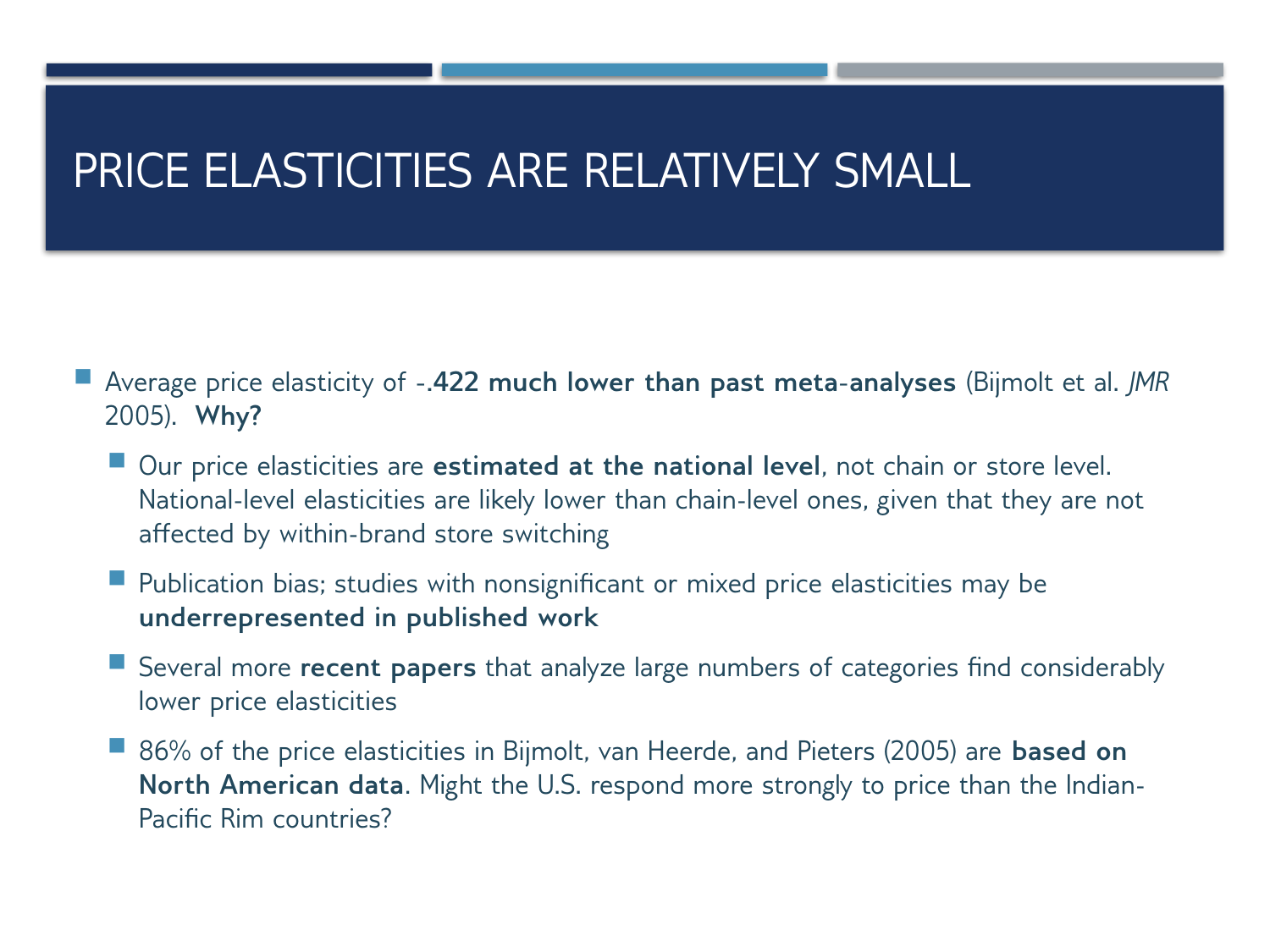

# Price elasticities are relatively small
Average price elasticity of -.422 much lower than past meta-analyses (Bijmolt et al. JMR 2005).  Why?
Our price elasticities are estimated at the national level, not chain or store level. National-level elasticities are likely lower than chain-level ones, given that they are not affected by within-brand store switching
Publication bias; studies with nonsignificant or mixed price elasticities may be underrepresented in published work
Several more recent papers that analyze large numbers of categories find considerably lower price elasticities
86% of the price elasticities in Bijmolt, van Heerde, and Pieters (2005) are based on North American data. Might the U.S. respond more strongly to price than the Indian-Pacific Rim countries?